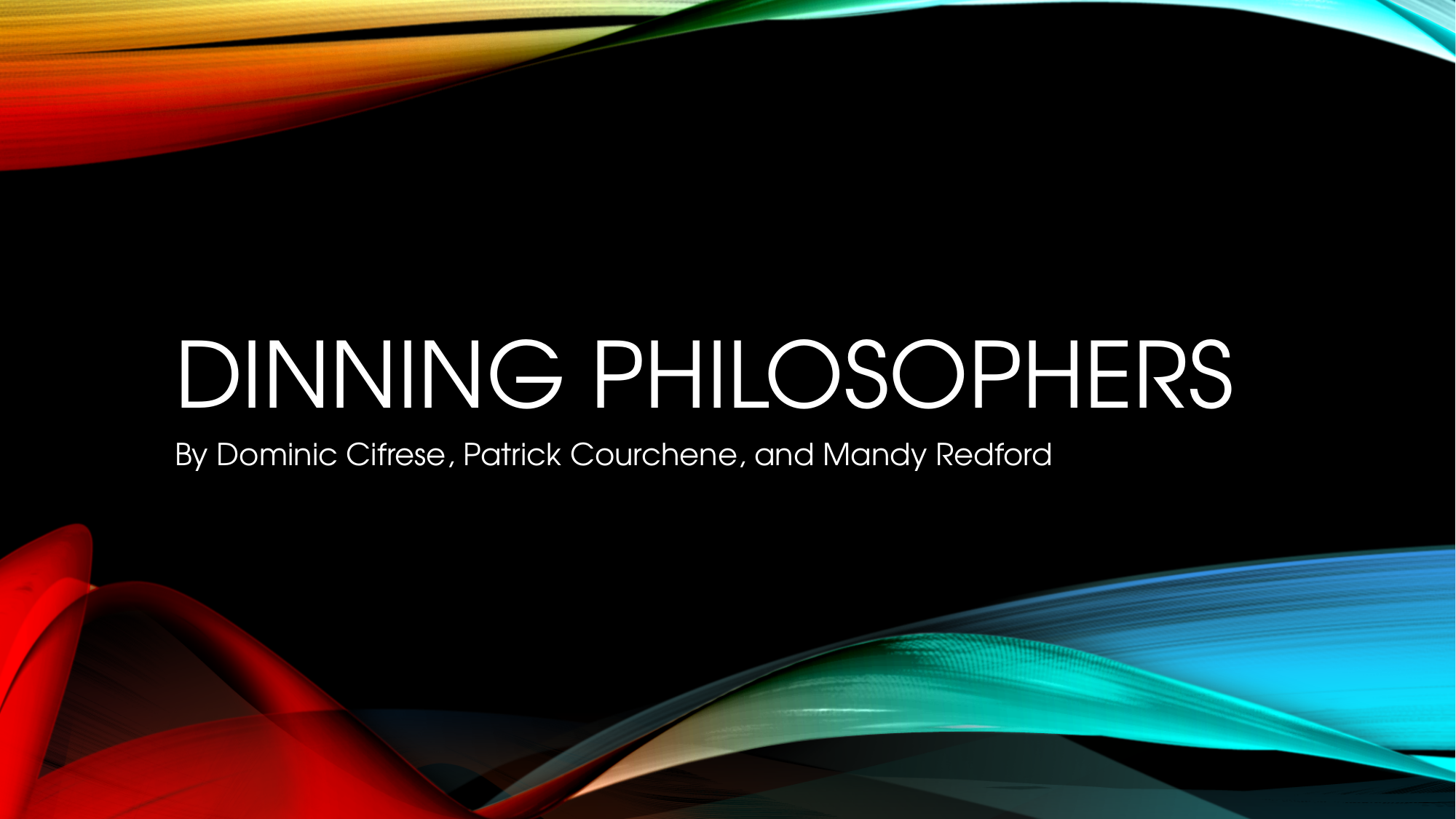

# Dinning Philosophers
By Dominic Cifrese, Patrick Courchene, and Mandy Redford